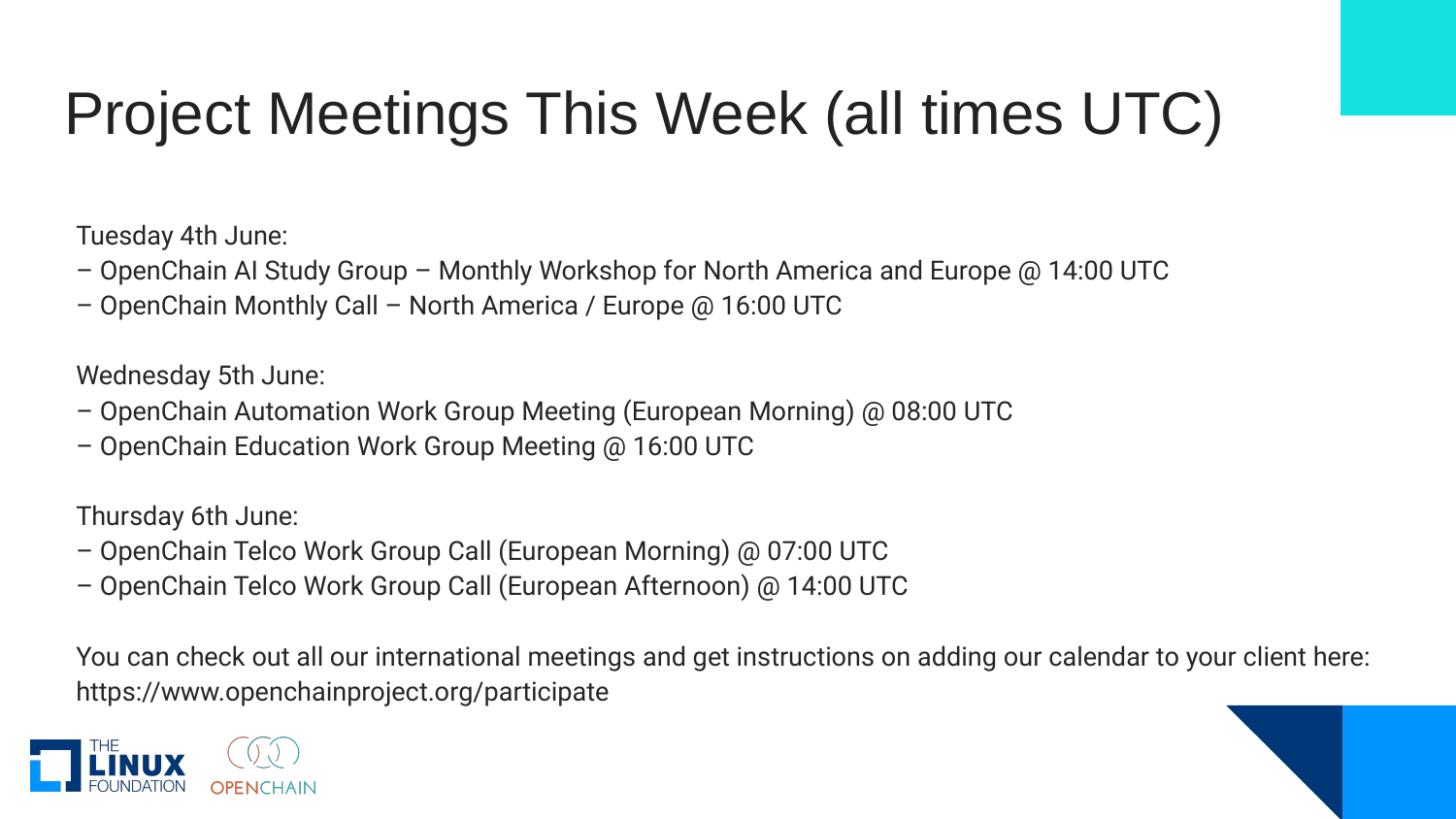

# Project Meetings This Week (all times UTC)
Tuesday 4th June:
– OpenChain AI Study Group – Monthly Workshop for North America and Europe @ 14:00 UTC
– OpenChain Monthly Call – North America / Europe @ 16:00 UTC
Wednesday 5th June:
– OpenChain Automation Work Group Meeting (European Morning) @ 08:00 UTC
– OpenChain Education Work Group Meeting @ 16:00 UTC
Thursday 6th June:
– OpenChain Telco Work Group Call (European Morning) @ 07:00 UTC
– OpenChain Telco Work Group Call (European Afternoon) @ 14:00 UTC
You can check out all our international meetings and get instructions on adding our calendar to your client here:
https://www.openchainproject.org/participate